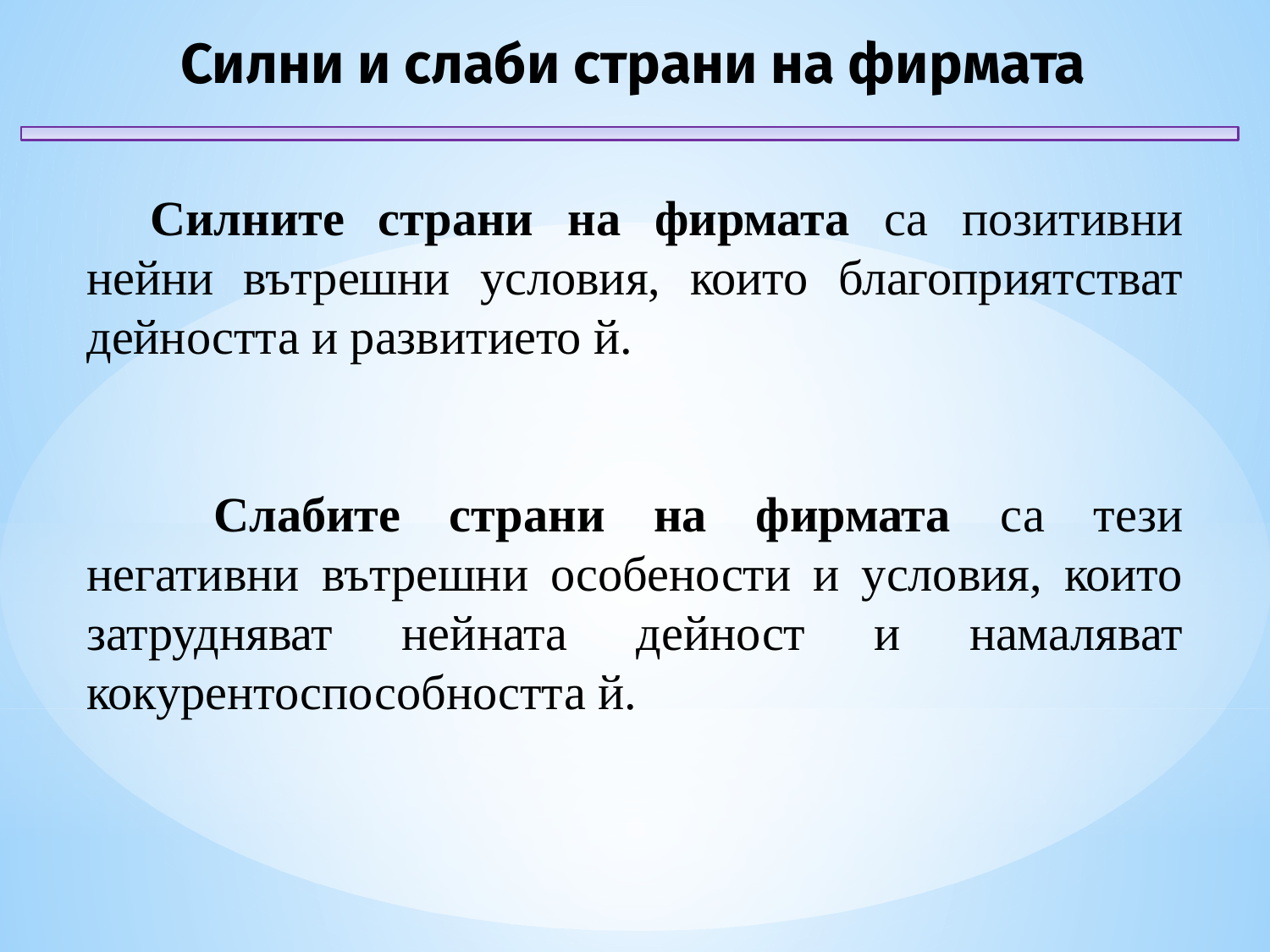

Силни и слаби страни на фирмата

Силните страни на фирмата са позитивни нейни вътрешни условия, които благоприятстват дейността и развитието й.

	Слабите страни на фирмата са тези негативни вътрешни особености и условия, които затрудняват нейната дейност и намаляват кокурентоспособността й.